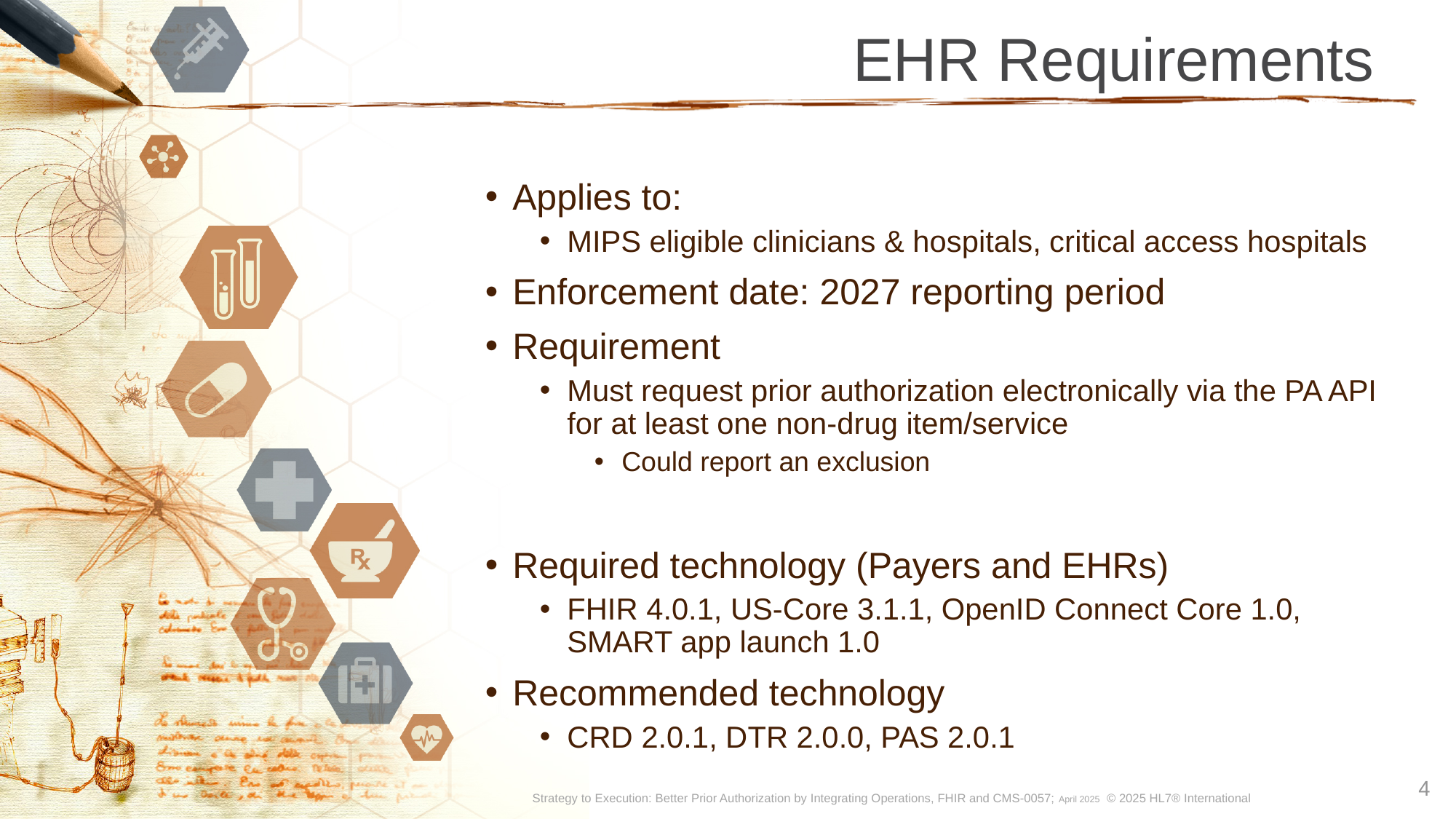

# EHR Requirements
Applies to:
MIPS eligible clinicians & hospitals, critical access hospitals
Enforcement date: 2027 reporting period
Requirement
Must request prior authorization electronically via the PA API for at least one non-drug item/service
Could report an exclusion

Required technology (Payers and EHRs)
FHIR 4.0.1, US-Core 3.1.1, OpenID Connect Core 1.0, SMART app launch 1.0
Recommended technology
CRD 2.0.1, DTR 2.0.0, PAS 2.0.1

4